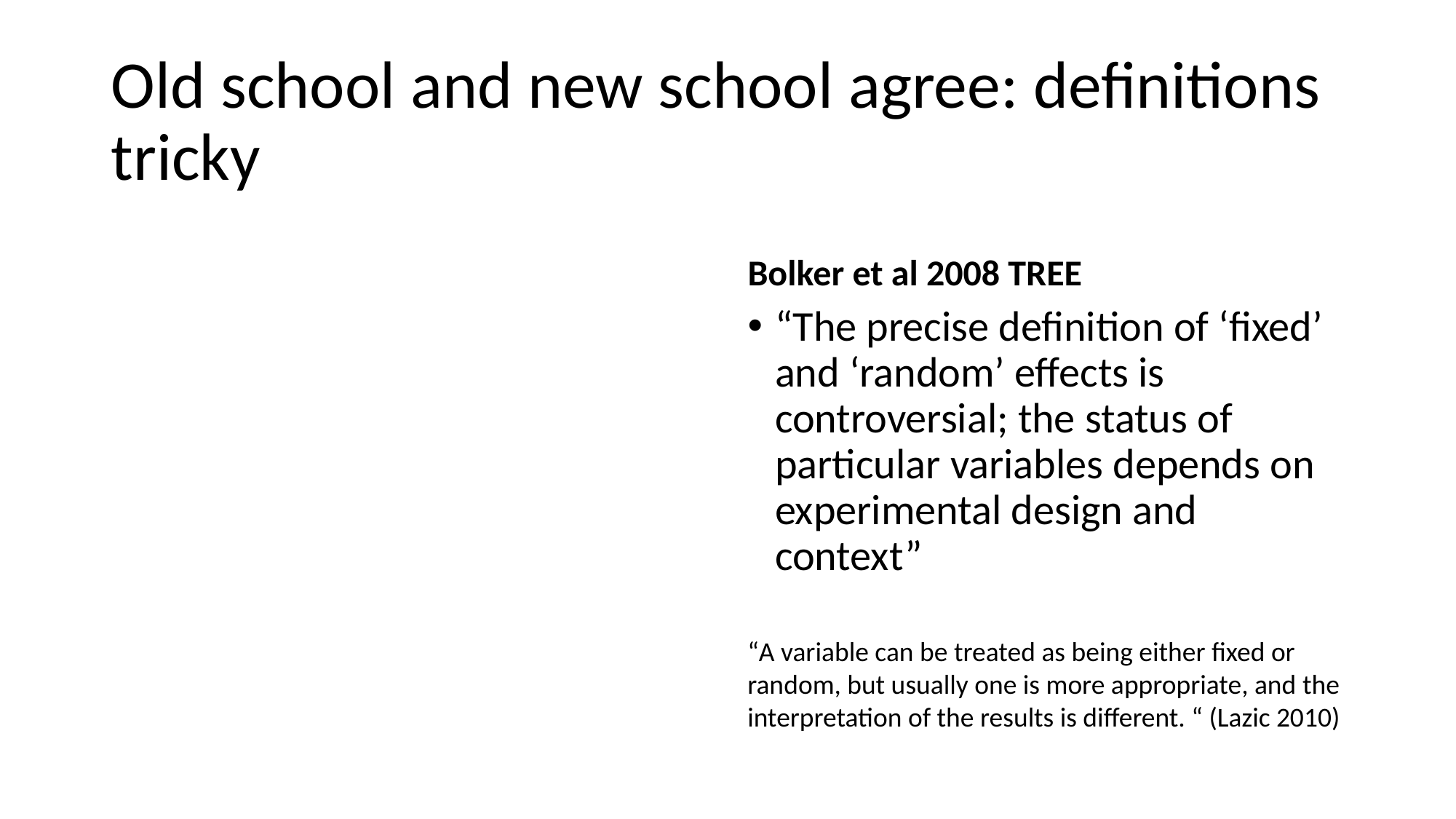

# Old school and new school agree: definitions tricky

Bolker et al 2008 TREE

“The precise definition of ‘fixed’ and ‘random’ effects is controversial; the status of particular variables depends on experimental design and context”
“A variable can be treated as being either fixed or random, but usually one is more appropriate, and the interpretation of the results is different. “ (Lazic 2010)